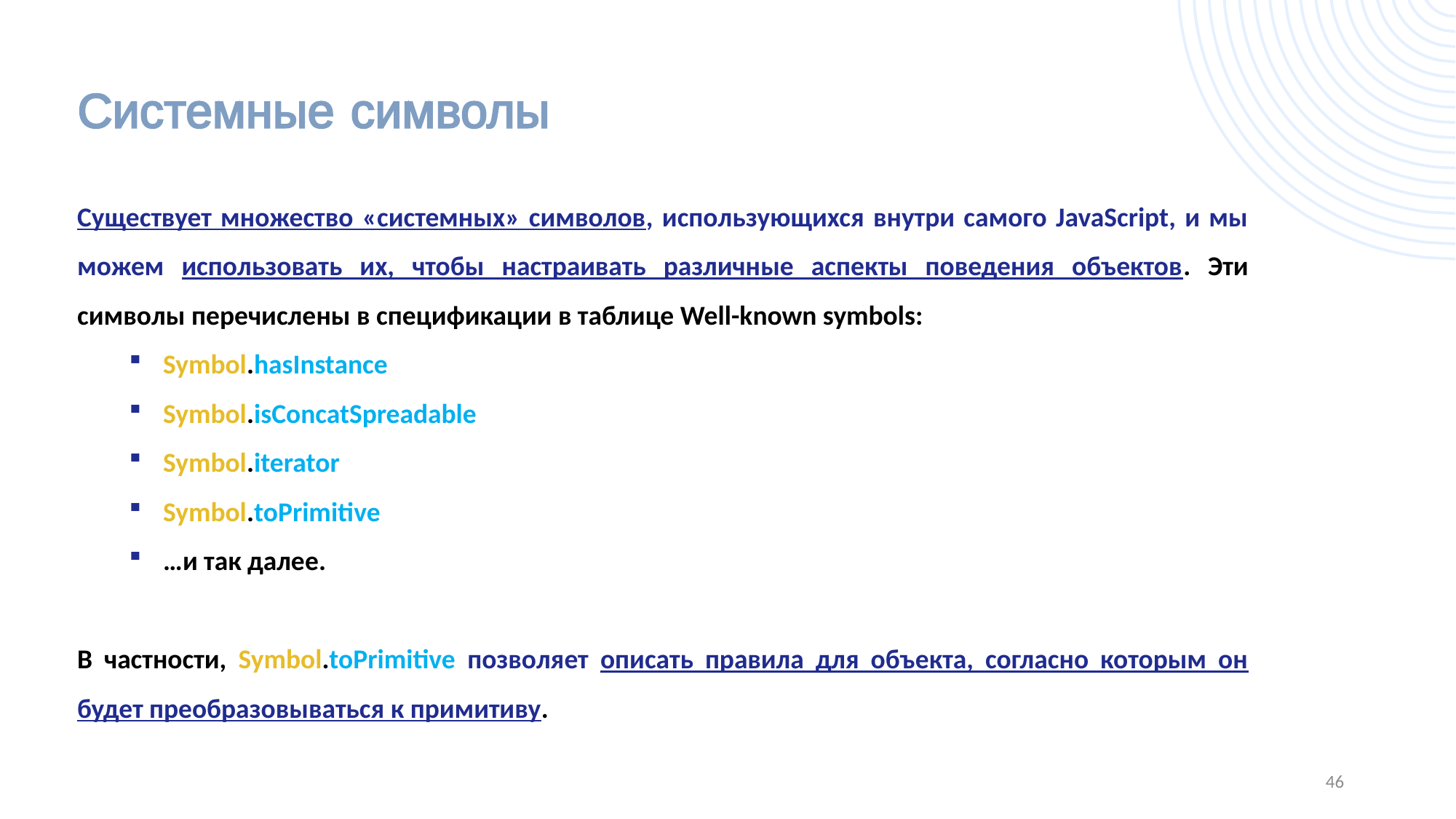

# Системные символы
Существует множество «системных» символов, использующихся внутри самого JavaScript, и мы можем использовать их, чтобы настраивать различные аспекты поведения объектов. Эти символы перечислены в спецификации в таблице Well-known symbols:
Symbol.hasInstance
Symbol.isConcatSpreadable
Symbol.iterator
Symbol.toPrimitive
…и так далее.

В частности, Symbol.toPrimitive позволяет описать правила для объекта, согласно которым он будет преобразовываться к примитиву.

46